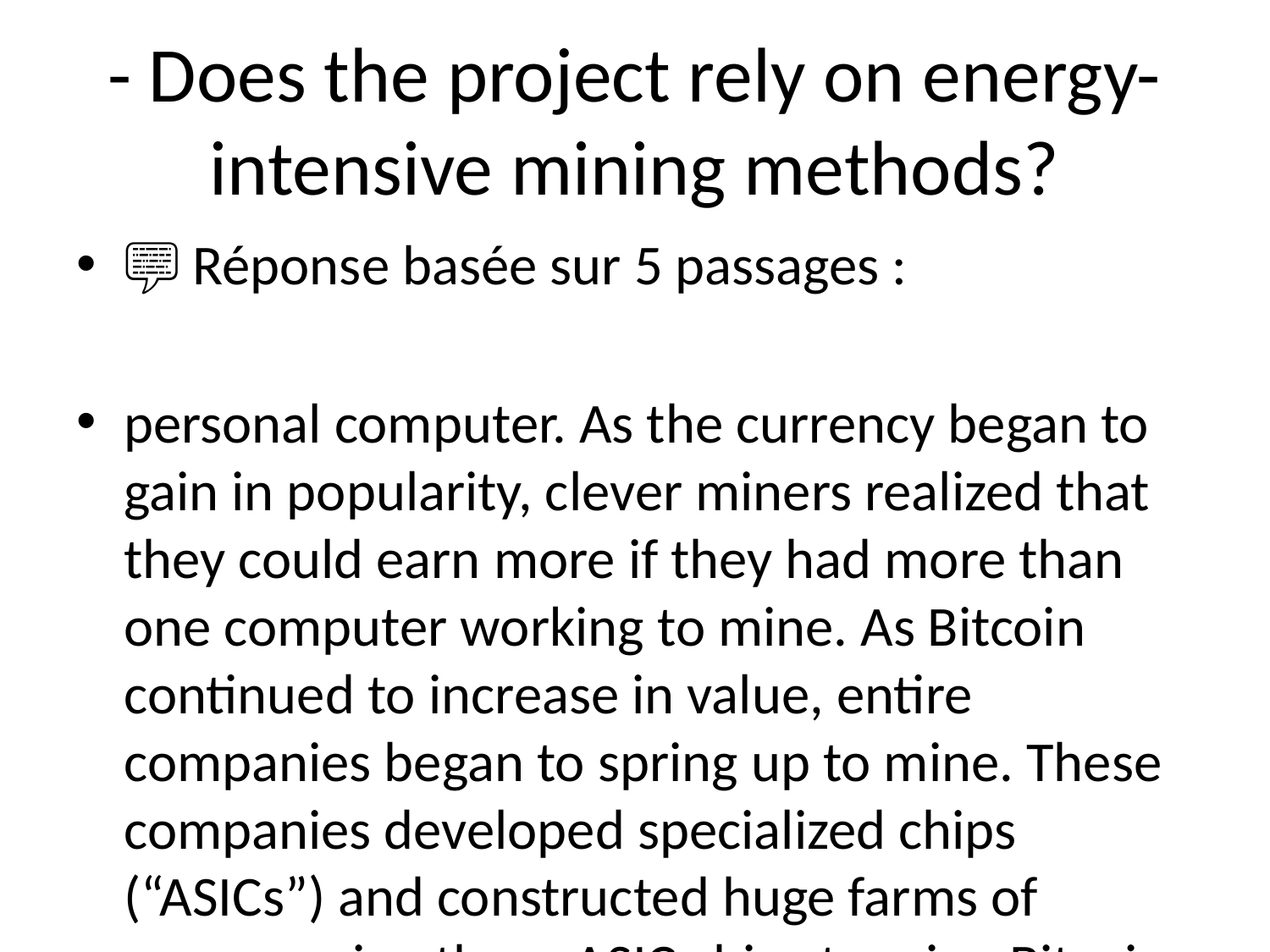

# - Does the project rely on energy-intensive mining methods?
💬 Réponse basée sur 5 passages :

personal computer. As the currency began to gain in popularity, clever miners realized that they could earn more if they had more than one computer working to mine. As Bitcoin continued to increase in value, entire companies began to spring up to mine. These companies developed specialized chips (“ASICs”) and constructed huge farms of servers using these ASIC chips to mine Bitcoin. The emergence of these enormous mining corporations, known drove the Bitcoin Gold Rush, making it very difficult for everyday people to contribute to the network and get rewarded. Their efforts also began consuming increasingly large amounts of computing energy, contributing to mounting environmental issues around the world. The ease of mining Bitcoin and the subsequent rise of Bitcoin mining farms quickly produced a massive centralization of production power and wealth in Bitcoin’s network. To provide some context, 87% of all Bitcoins are now owned by 1% of their network, many of these coins were mined virtually free in their early days. As another example, Bitmain, one of Bitcoin’s biggest mining operations has earned billions in revenue and profits. The centralization of power in Bitcoin’s network makes it very difficult and expensive for the average person. If you want to acquire Bitcoin, your easiest options are to: 1. Mine It Yourself. Just hook up the specialized hardware (here’s a rig on Amazon, if you’re interested!) and go to town. Just know that since you’ll be competing against massive server farms from across the world, consuming as much energy as the country of Switzerland, you won’t be able to mine much 2. Buy Bitcoin on an exchange. Today, you can buy Bitcoin at a unit price of $3,500 / coin at the time of writing (note: you can buy fractional amount of Bitcoin!) Of course, you would also be taking
---
rid of middlemen in many businesses, e.g. Escrow for real estate. Securing Distributed Ledgers (Mining) One of challenges of maintaining a distributed record of transactions is security -- specifically, how to have an open and editable ledger while preventing fraudulent activity. To address this challenge, Bitcoin introduced a novel process called Mining (using the consensus algorithm “Proof of Work”) to determine who is “trusted” to make updates to the shared record of transactions. You can think of mining as a type of economic game that forces “Validators” to prove their merit when trying to add transactions to the record. To qualify, Validators must solve a series of complex computational puzzles. The Validator who solves the puzzle first is rewarded by being allowed to post the latest block of transactions. Posting the latest block of transactions allows Validators to “mine” a Block Reward - currently 12.5 bitcoin (or ~$40,000 at the time of writing). This process is very secure, but it demands enormous computing power and energy consumption as users essentially “burn money” to solve the computational puzzle that earns them more Bitcoin. The burn-to-reward ratio is so punitive that it is always in Validators’ self-interest to post honest transactions to the Bitcoin record. Problem: Centralization of power and money put 1st Generation Cryptocurrencies out of reach In the early days of Bitcoin, when only a few people were working to validate transactions and mining the first blocks, anyone could earn 50 BTC by simply running Bitcoin mining software on their personal computer. As the currency began to gain in popularity, clever miners realized that they could earn more if they had more than one computer working to mine. As Bitcoin continued to increase in value, entire companies began to spring up to mine. These companies developed specialized chips (“ASICs”) and
---
contains multiple inaccuracies, but it helps us explain the broad strokes.) Bitcoin uses the first type of consensus algorithm: All bitcoin nodes are competing against each other in solving a cryptographic puzzle. Because the solution is found randomly, essentially the node that finds the solution first, by chance, is elected the leader of the round who produces the next block. This algorithm is called “Proof of work” and results in a lot of energy consumption.
---
implementation and deployment will depend on nodes updating the mining software just like any other blockchains. No central authority will be controlling the currency and it will be fully decentralized. Balances of fake users or duplicate users will be discarded. This is the phase when Pi can be connected to exchanges and be exchanged for other currencies.
---
with a random selection of nodes high in pagerank. We ask for your feedback on how the default set of nodes for mobile Pioneers should be selected. Mining rewards A beautiful property of the SCP algorithm is that it is more generic than a blockchain. It coordinates consensus across a distributed system of Nodes. This means that the same core algorithm is not only used every few seconds to record new transactions in new blocks, but also it can be used to periodically run more complex computations. For example, once a week, the stellar network is using it to compute inflation on the stellar network and allocate the newly minted tokens proportionally to all stellar coin holders (Stellar’s coin is called lumens). In a similar manner, the Pi network employs SCP once a day to compute the network-wide new Pi distribution across all Pi miners (pioneers, contributors, ambassadors, nodes) who actively participated in any given day. In other words, Pi mining rewards are computed only once daily and not on every block of the blockchain. For comparison Bitcoin allocates mining rewards on every block and it give all of the reward to the miner who was lucky enough to be able to solve a computationally intensive randomized task. This reward in Bitcoin currently 12.5 Bitcoin (~$40K) is given to only one miner every 10 minutes. This makes it extremely unlikely for any given miner to ever get rewards. As a solution to that, bitcoin miners are getting organized in centralized mining pools, which all contribute processing power, increasing the likelihood of getting rewards, and eventually sharing proportionally those rewards. Mining pools are not only points of centralization, but also their operators get cuts reducing the amount going to individual miners. In Pi, there is no need for mining pools, since